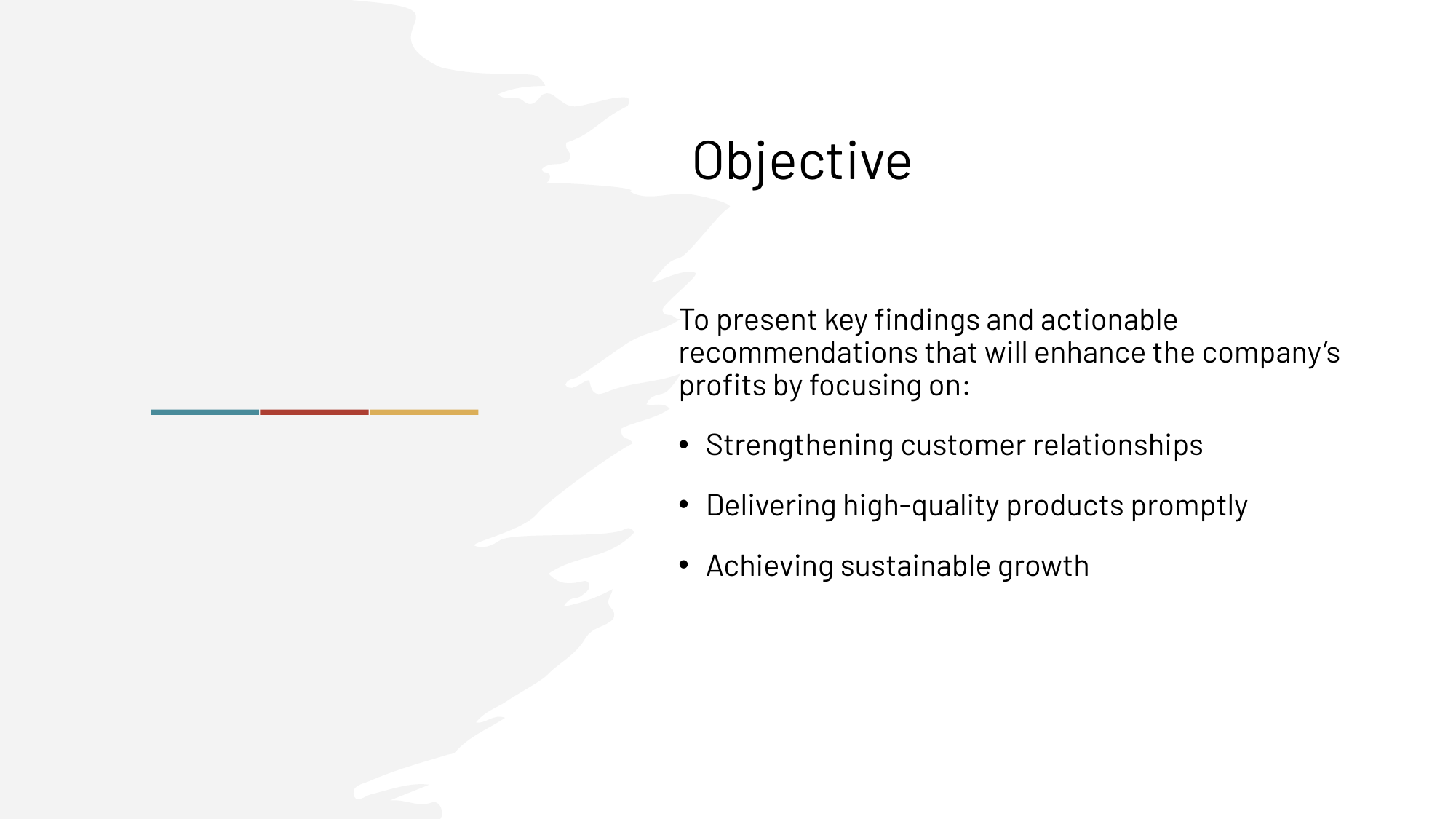

# Objective
To present key findings and actionable recommendations that will enhance the company’s profits by focusing on:
Strengthening customer relationships
Delivering high-quality products promptly
Achieving sustainable growth